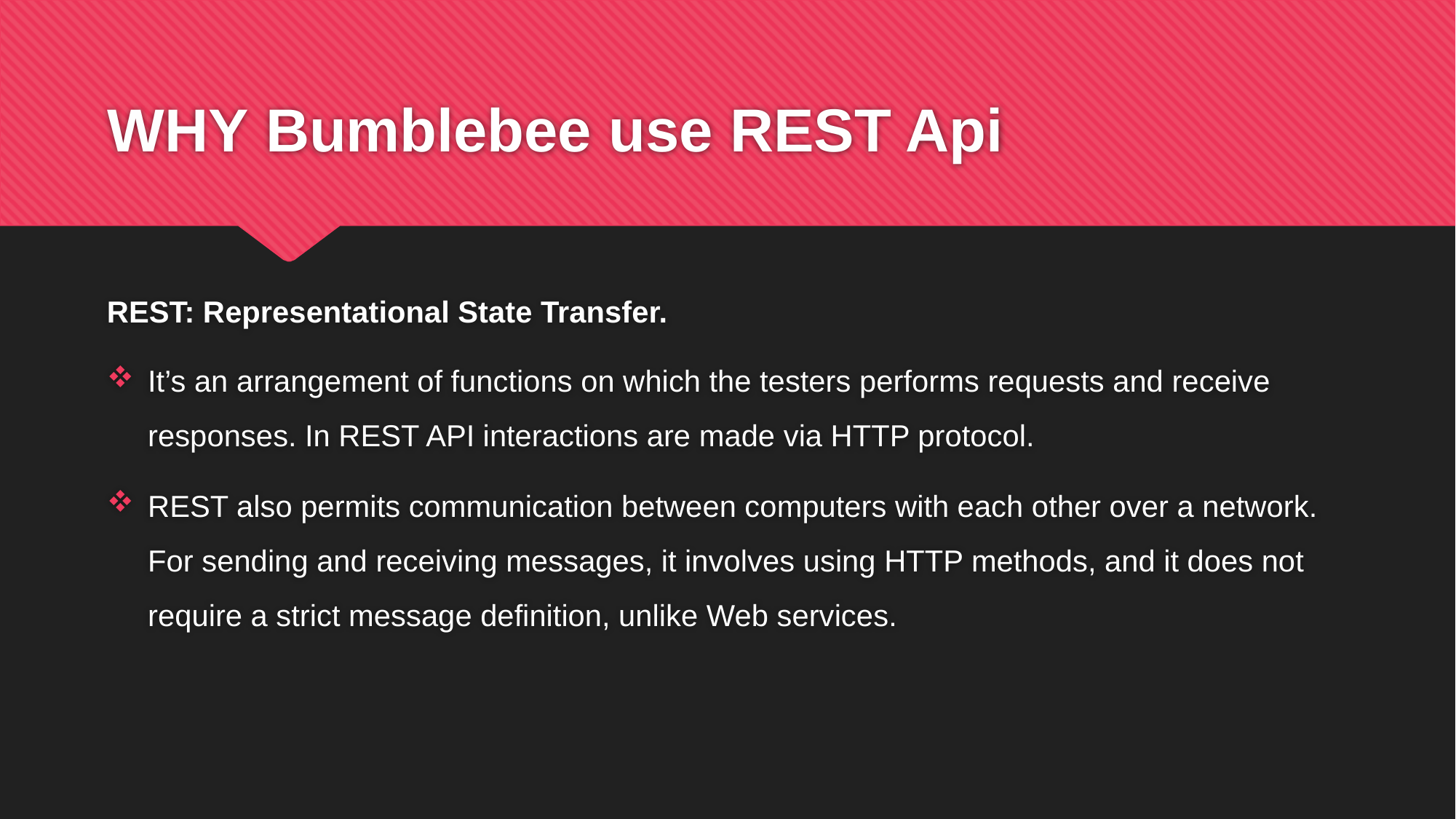

# WHY Bumblebee use REST Api
REST: Representational State Transfer.
It’s an arrangement of functions on which the testers performs requests and receive responses. In REST API interactions are made via HTTP protocol.
REST also permits communication between computers with each other over a network. For sending and receiving messages, it involves using HTTP methods, and it does not require a strict message definition, unlike Web services.